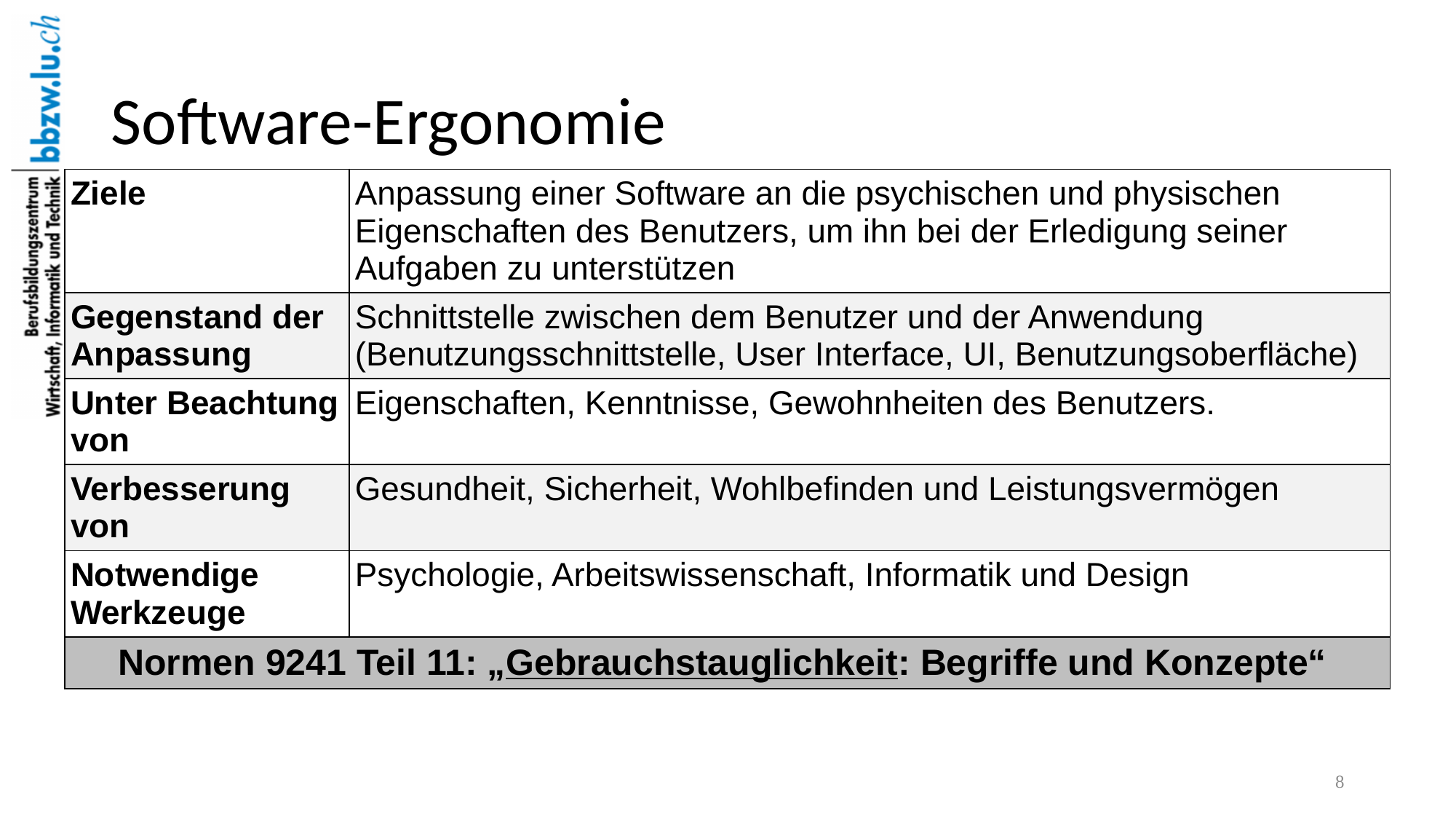

# Software-Ergonomie
| Ziele | Anpassung einer Software an die psychischen und physischen Eigenschaften des Benutzers, um ihn bei der Erledigung seiner Aufgaben zu unterstützen |
| --- | --- |
| Gegenstand der Anpassung | Schnittstelle zwischen dem Benutzer und der Anwendung (Benutzungsschnittstelle, User Interface, UI, Benutzungsoberfläche) |
| Unter Beachtung von | Eigenschaften, Kenntnisse, Gewohnheiten des Benutzers. |
| Verbesserung von | Gesundheit, Sicherheit, Wohlbefinden und Leistungsvermögen |
| Notwendige Werkzeuge | Psychologie, Arbeitswissenschaft, Informatik und Design |
| Normen 9241 Teil 11: „Gebrauchstauglichkeit: Begriffe und Konzepte“ |  |
8